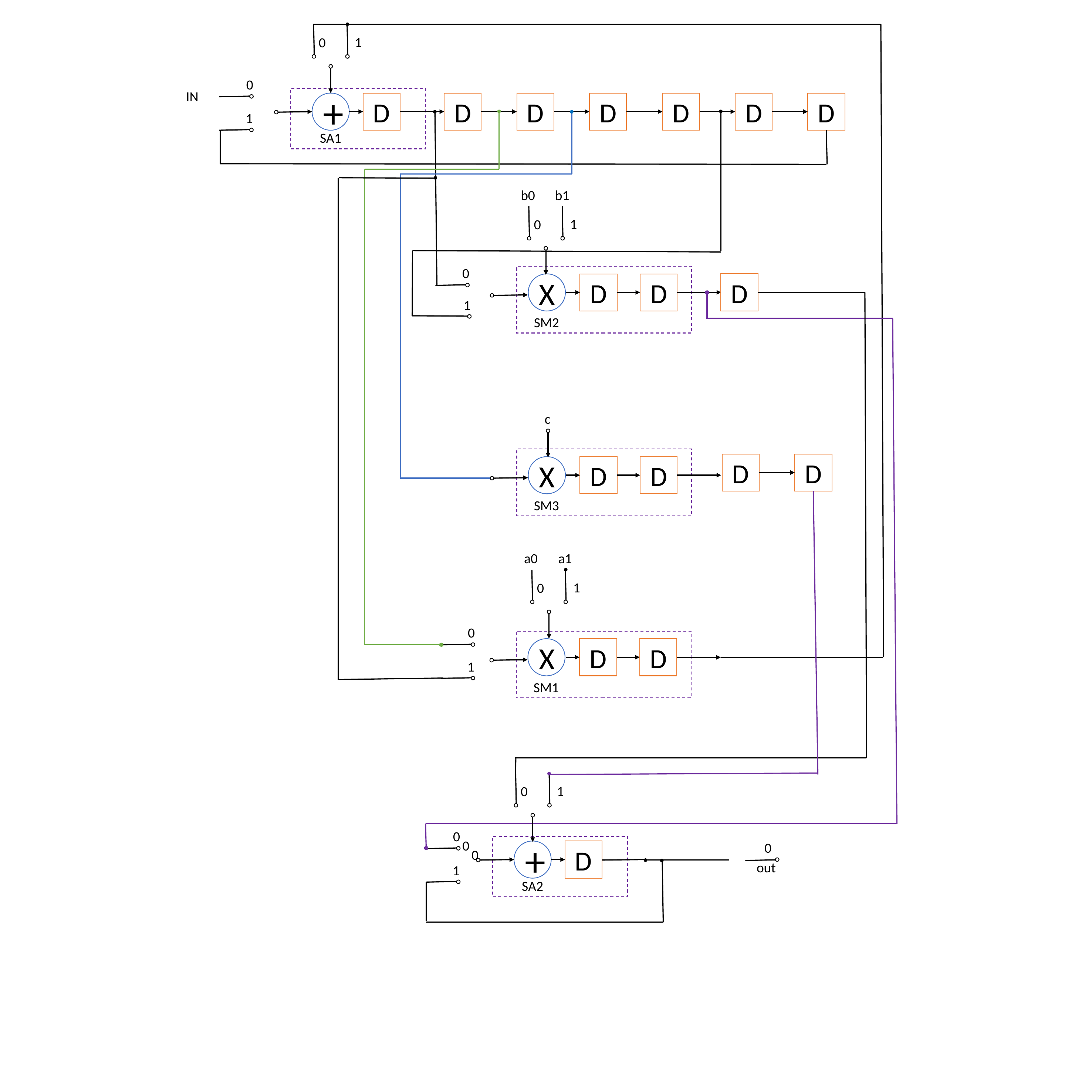

1
0

0

1

IN

+
SA1
D

D
D
D
D
D
D

b0
b1

1
0

0

X
SM2
D
D

D

1

c

X
SM3
D
D

D
D
a0
a1

1
0

0

1

X
SM1
D
D

1
0

0

1

0
0

+
SA2
D

0

out